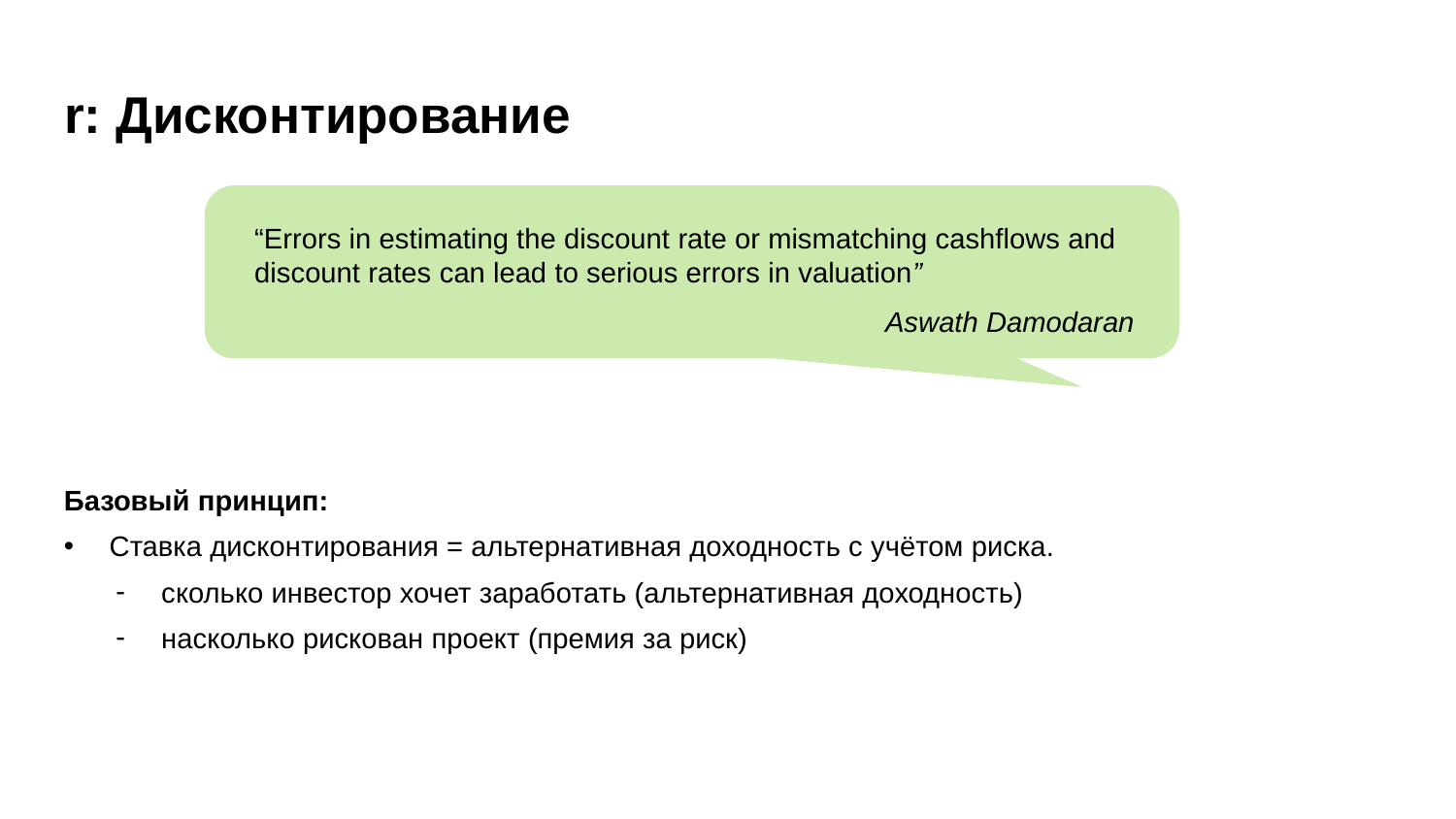

# r: Дисконтирование

“Errors in estimating the discount rate or mismatching cashflows and discount rates can lead to serious errors in valuation”
Aswath Damodaran
Базовый принцип:
Ставка дисконтирования = альтернативная доходность с учётом риска.
сколько инвестор хочет заработать (альтернативная доходность)
насколько рискован проект (премия за риск)